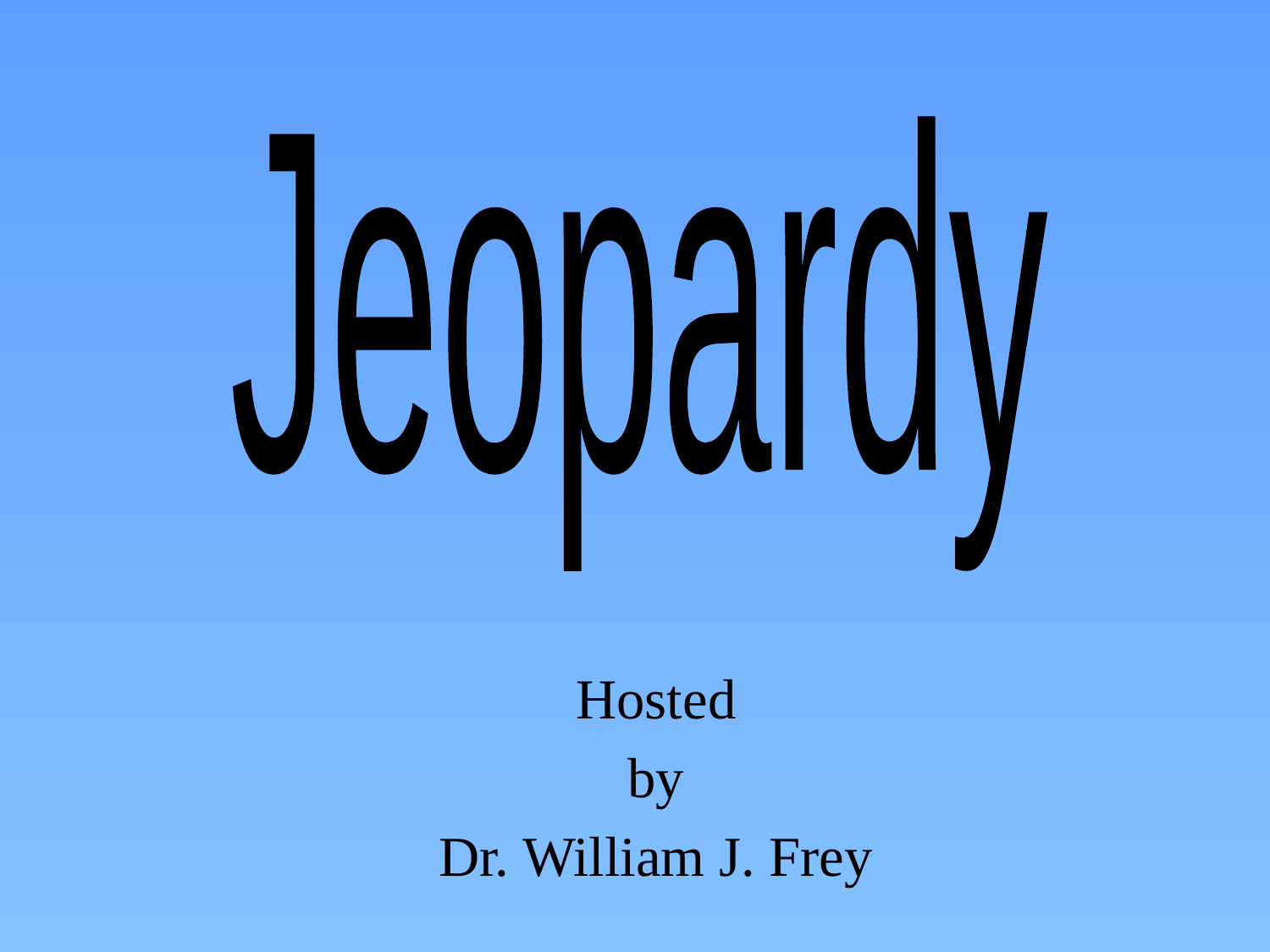

Jeopardy
Hosted
by
Dr. William J. Frey